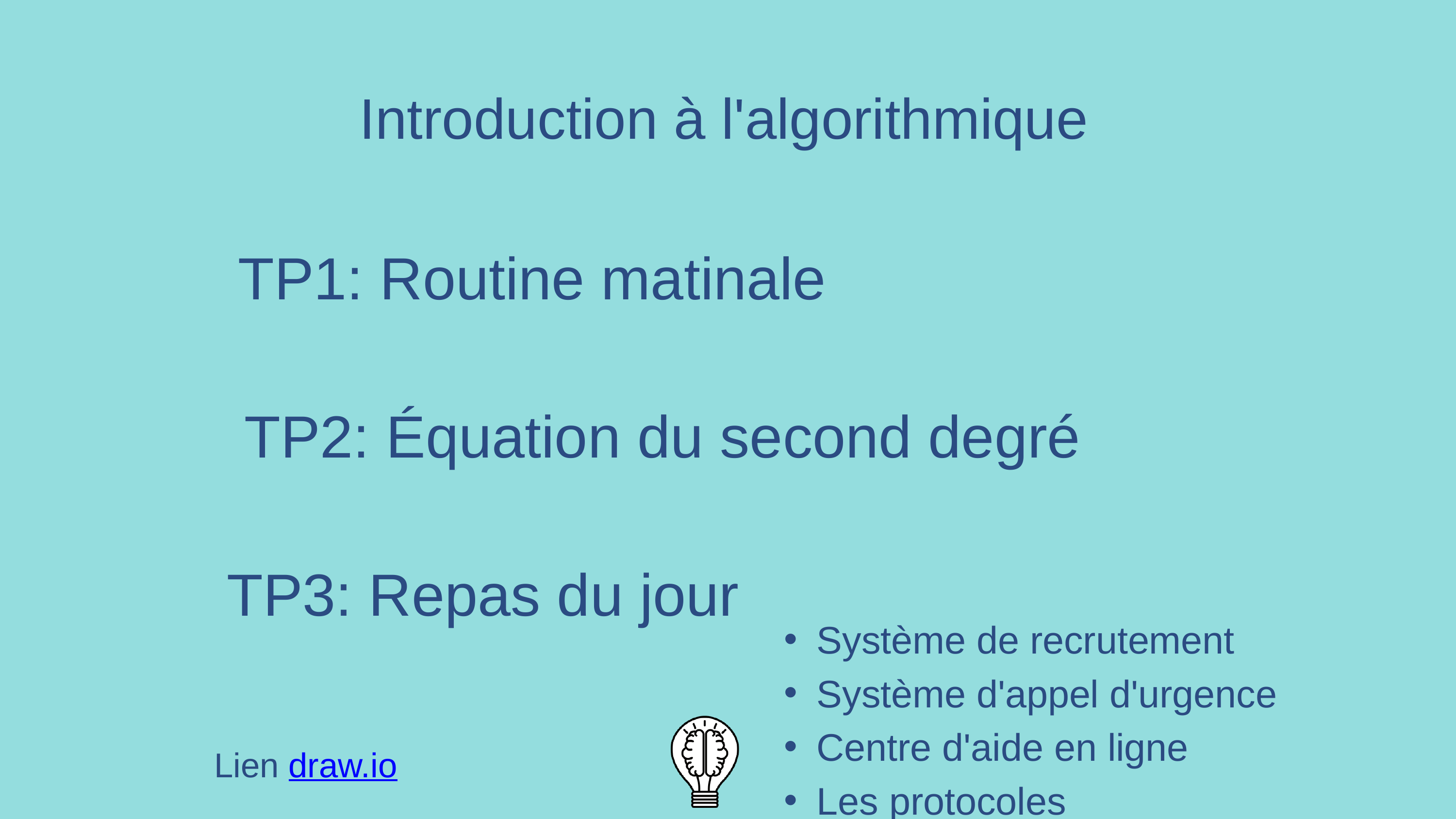

Introduction à l'algorithmique
TP1: Routine matinale
TP2: Équation du second degré
TP3: Repas du jour
Système de recrutement
Système d'appel d'urgence
Centre d'aide en ligne
Les protocoles

Lien draw.io